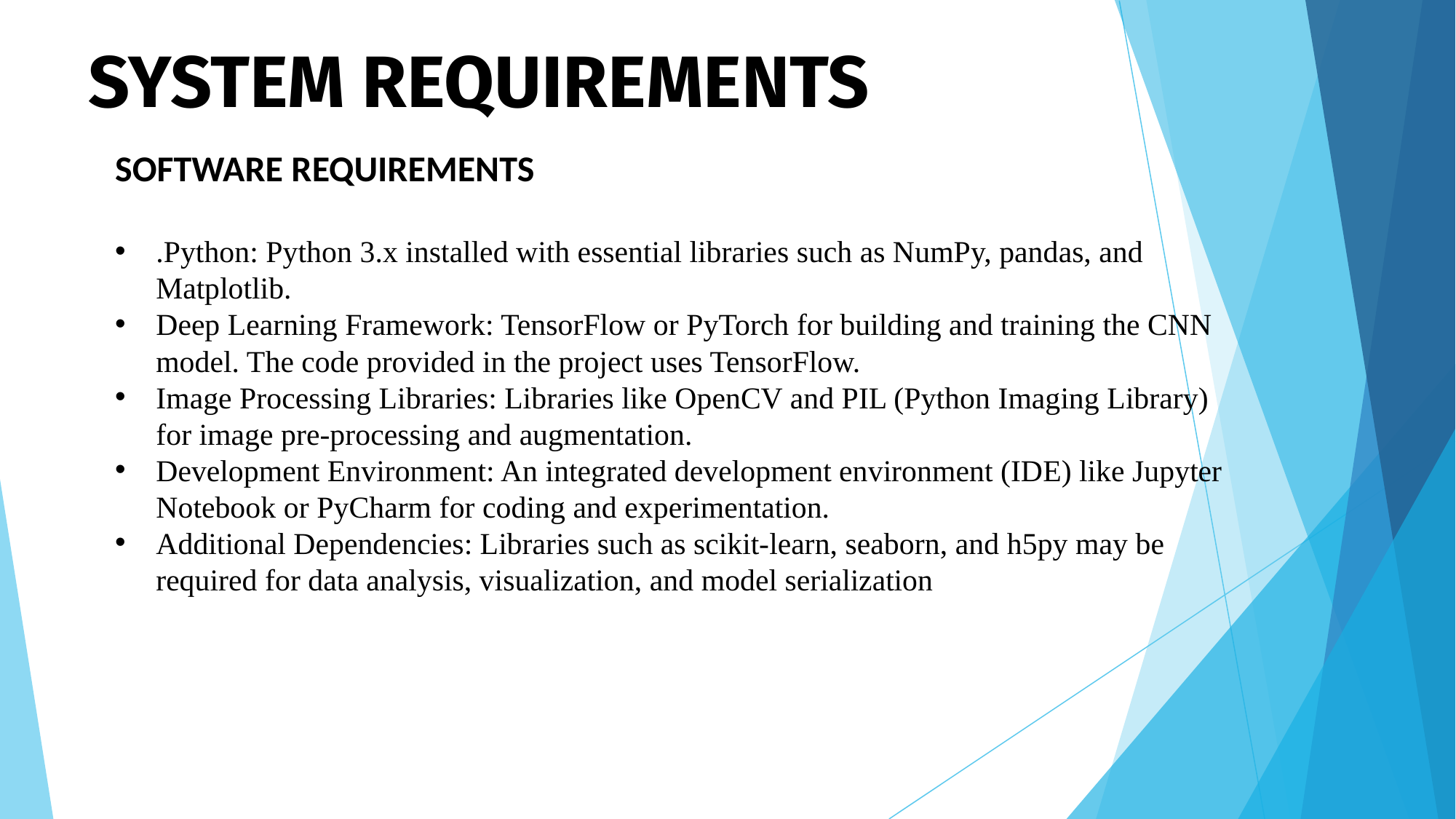

# SYSTEM REQUIREMENTS
SOFTWARE REQUIREMENTS

.Python: Python 3.x installed with essential libraries such as NumPy, pandas, and Matplotlib.
Deep Learning Framework: TensorFlow or PyTorch for building and training the CNN model. The code provided in the project uses TensorFlow.
Image Processing Libraries: Libraries like OpenCV and PIL (Python Imaging Library) for image pre-processing and augmentation.
Development Environment: An integrated development environment (IDE) like Jupyter Notebook or PyCharm for coding and experimentation.
Additional Dependencies: Libraries such as scikit-learn, seaborn, and h5py may be required for data analysis, visualization, and model serialization